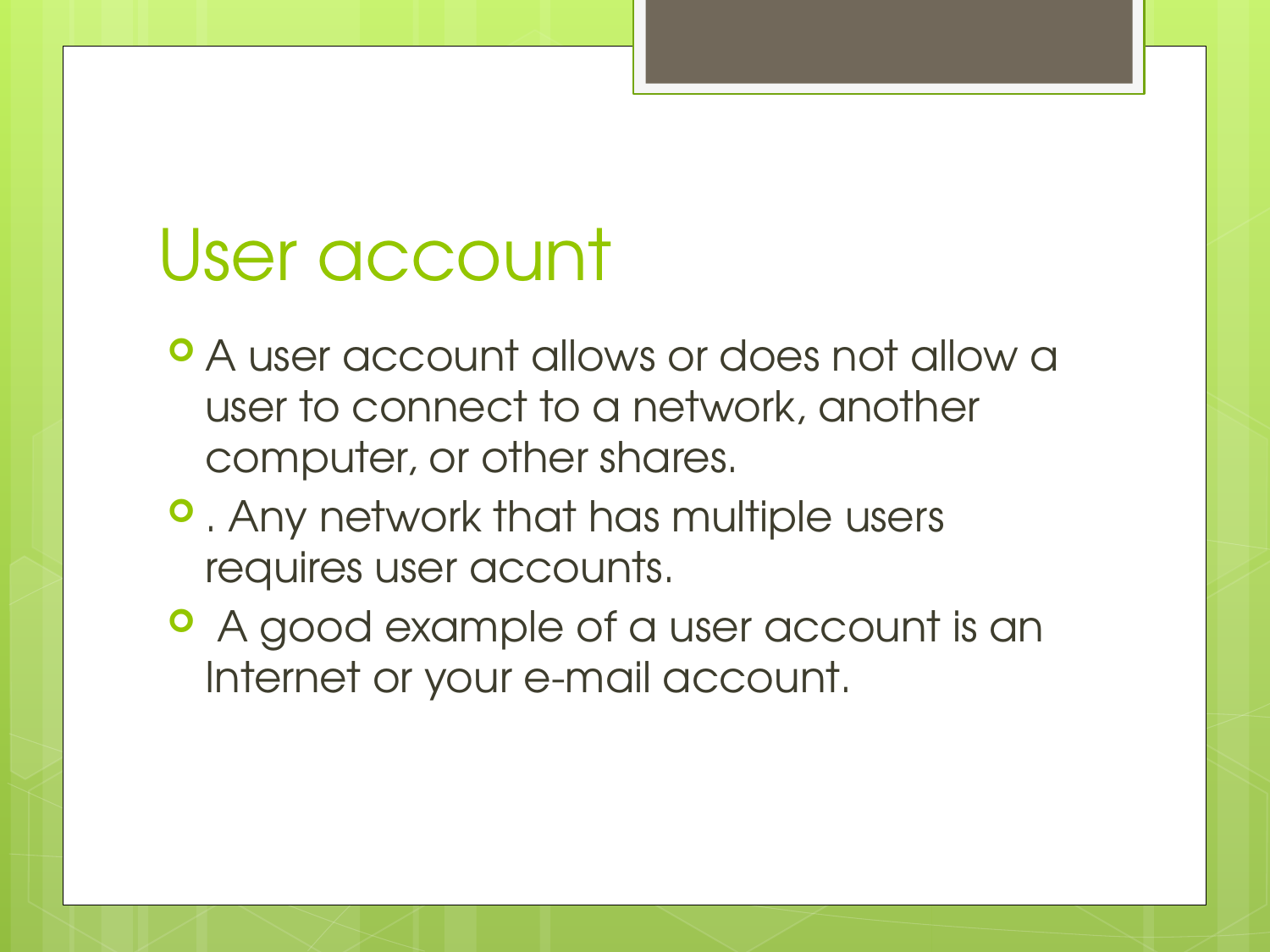

# User account
A user account allows or does not allow a user to connect to a network, another computer, or other shares.
. Any network that has multiple users requires user accounts.
 A good example of a user account is an Internet or your e-mail account.